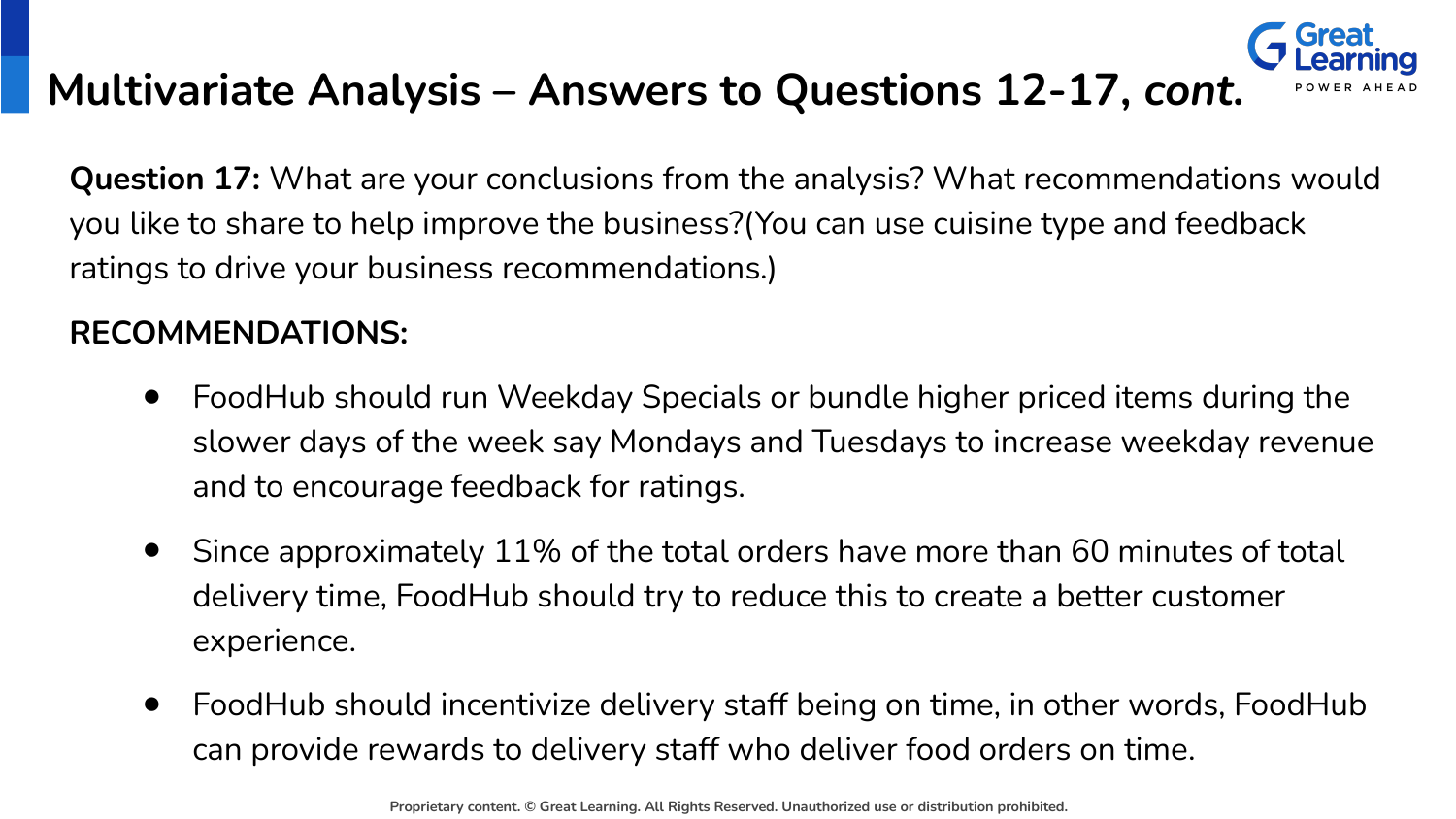

# Multivariate Analysis – Answers to Questions 12-17, cont.
Question 17: What are your conclusions from the analysis? What recommendations would you like to share to help improve the business?(You can use cuisine type and feedback ratings to drive your business recommendations.)
RECOMMENDATIONS:
FoodHub should run Weekday Specials or bundle higher priced items during the slower days of the week say Mondays and Tuesdays to increase weekday revenue and to encourage feedback for ratings.
Since approximately 11% of the total orders have more than 60 minutes of total delivery time, FoodHub should try to reduce this to create a better customer experience.
FoodHub should incentivize delivery staff being on time, in other words, FoodHub can provide rewards to delivery staff who deliver food orders on time.